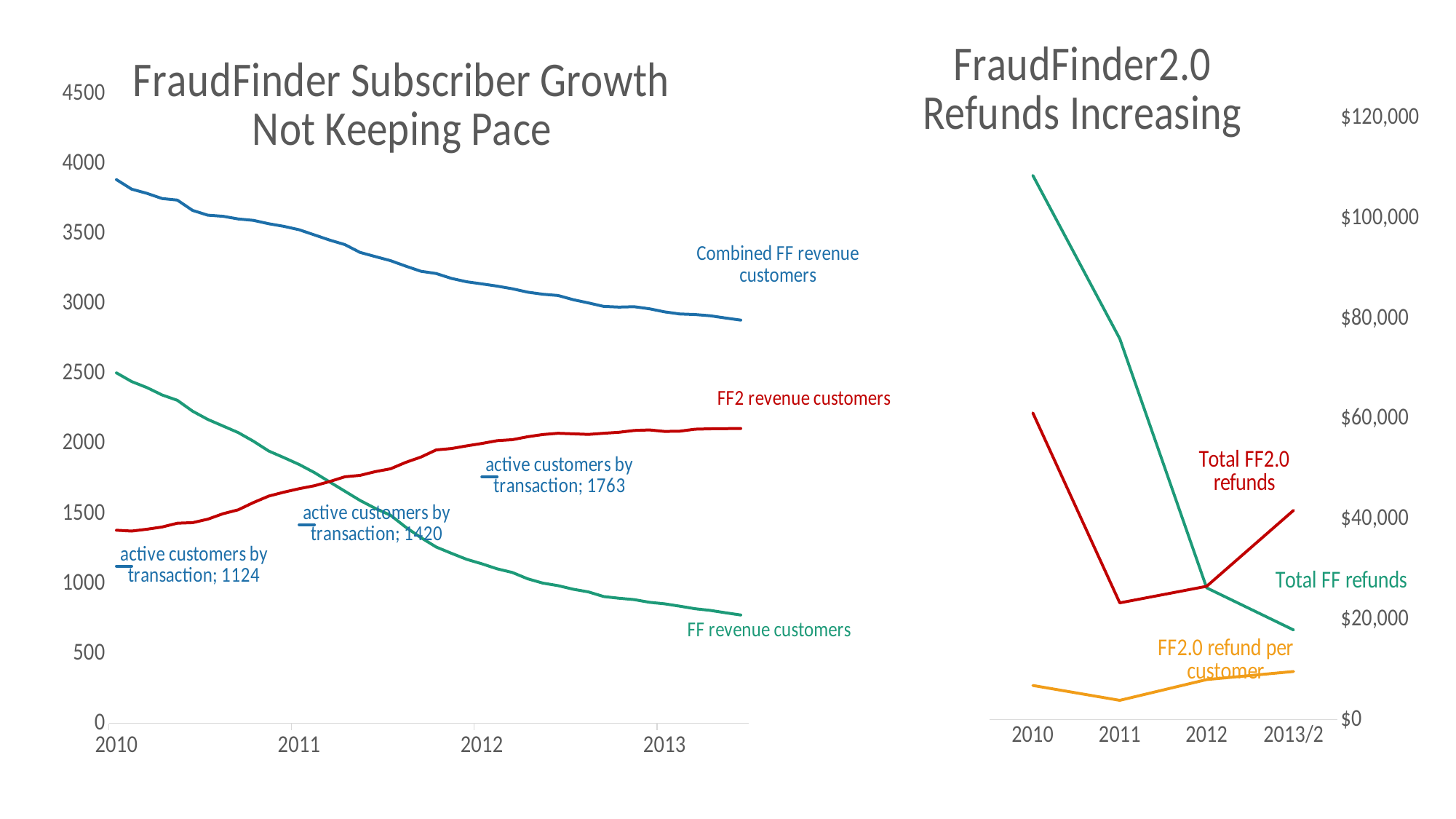

### Chart: FraudFinder2.0 Refunds Increasing

| Category | Total FF refunds | Total FF2.0 refunds | FF2.0 refund per customer |
|---|---|---|---|
| 2010 | 108517.078740158 | 61161.2598425197 | 6822.10263653669 |
| 2011 | 75965.4094488189 | 23287.157480315 | 3853.4533363618 |
| 2012 | 26285.9133858268 | 26591.5511811024 | 7996.98989501312 |
| 2013/2 | 17884.7716535433 | 41740.6141732284 | 9605.21394655214 |

### Chart: FraudFinder Subscriber Growth Not Keeping Pace

| Category | FF revenue customers | FF2 revenue customers | Combined FF revenue customers | active customers by transaction |
|---|---|---|---|---|
| 40179 | 2506.0 | 1381.0 | 3887.0 | 1124.0 |
| 40210 | 2444.0 | 1375.0 | 3819.0 | 1124.0 |
| 40238 | 2401.0 | 1388.0 | 3789.0 | None |
| 40269 | 2348.0 | 1404.0 | 3752.0 | None |
| 40299 | 2310.0 | 1431.0 | 3741.0 | None |
| 40330 | 2232.0 | 1435.0 | 3667.0 | None |
| 40360 | 2173.0 | 1460.0 | 3633.0 | None |
| 40391 | 2126.0 | 1499.0 | 3625.0 | None |
| 40422 | 2079.0 | 1527.0 | 3606.0 | None |
| 40452 | 2017.0 | 1579.0 | 3596.0 | None |
| 40483 | 1947.0 | 1625.0 | 3572.0 | None |
| 40513 | 1900.0 | 1653.0 | 3553.0 | None |
| 40544 | 1851.0 | 1678.0 | 3529.0 | 1420.0 |
| 40575 | 1793.0 | 1699.0 | 3492.0 | 1420.0 |
| 40603 | 1726.0 | 1729.0 | 3455.0 | None |
| 40634 | 1660.0 | 1763.0 | 3423.0 | None |
| 40664 | 1594.0 | 1773.0 | 3367.0 | None |
| 40695 | 1537.0 | 1800.0 | 3337.0 | None |
| 40725 | 1488.0 | 1820.0 | 3308.0 | None |
| 40756 | 1403.0 | 1866.0 | 3269.0 | None |
| 40787 | 1328.0 | 1904.0 | 3232.0 | None |
| 40817 | 1261.0 | 1955.0 | 3216.0 | None |
| 40848 | 1216.0 | 1965.0 | 3181.0 | None |
| 40878 | 1173.0 | 1984.0 | 3157.0 | None |
| 40909 | 1141.0 | 2001.0 | 3142.0 | 1763.0 |
| 40940 | 1105.0 | 2021.0 | 3126.0 | 1763.0 |
| 40969 | 1079.0 | 2028.0 | 3107.0 | None |
| 41000 | 1034.0 | 2049.0 | 3083.0 | None |
| 41030 | 1003.0 | 2065.0 | 3068.0 | None |
| 41061 | 985.0 | 2074.0 | 3059.0 | None |
| 41091 | 959.0 | 2070.0 | 3029.0 | None |
| 41122 | 940.0 | 2066.0 | 3006.0 | None |
| 41153 | 907.0 | 2074.0 | 2981.0 | None |
| 41183 | 895.0 | 2081.0 | 2976.0 | None |
| 41214 | 885.0 | 2094.0 | 2979.0 | None |
| 41244 | 866.0 | 2098.0 | 2964.0 | None |
| 41275 | 855.0 | 2087.0 | 2942.0 | None |
| 41306 | 838.0 | 2089.0 | 2927.0 | None |
| 41334 | 820.0 | 2103.0 | 2923.0 | None |
| 41365 | 808.0 | 2106.0 | 2914.0 | None |
| 41395 | 791.0 | 2107.0 | 2898.0 | None |
| 41426 | 775.0 | 2108.0 | 2883.0 | None |